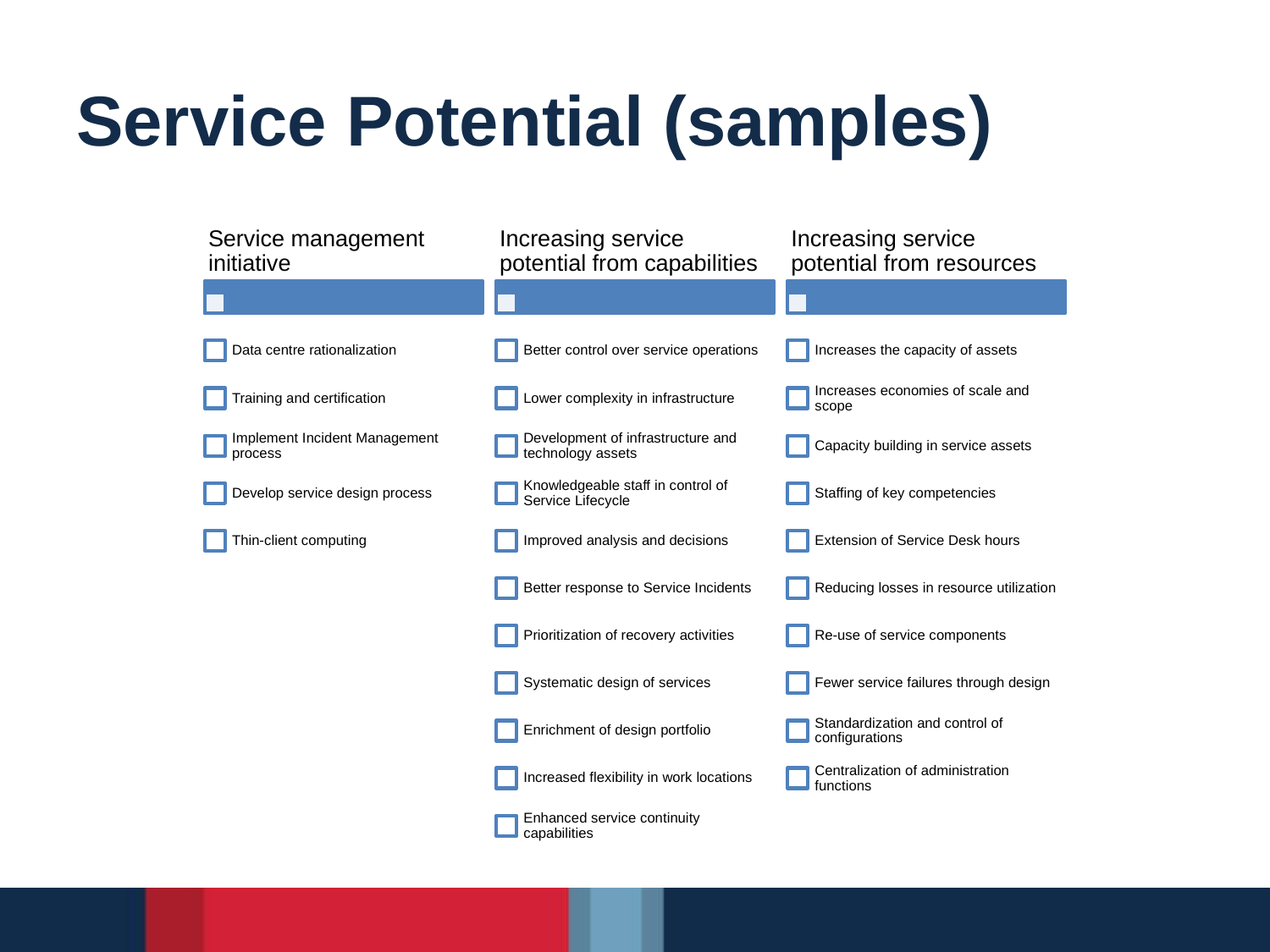

# Service Potential (samples)
Service management initiative
Data centre rationalization
Training and certification
Implement Incident Management process
Develop service design process
Thin-client computing
Increasing service potential from capabilities
Better control over service operations
Lower complexity in infrastructure
Development of infrastructure and technology assets
Knowledgeable staff in control of Service Lifecycle
Improved analysis and decisions
Better response to Service Incidents
Prioritization of recovery activities
Systematic design of services
Enrichment of design portfolio
Increased flexibility in work locations
Enhanced service continuity capabilities
Increasing service potential from resources
Increases the capacity of assets
Increases economies of scale and scope
Capacity building in service assets
Staffing of key competencies
Extension of Service Desk hours
Reducing losses in resource utilization
Re-use of service components
Fewer service failures through design
Standardization and control of configurations
Centralization of administration functions